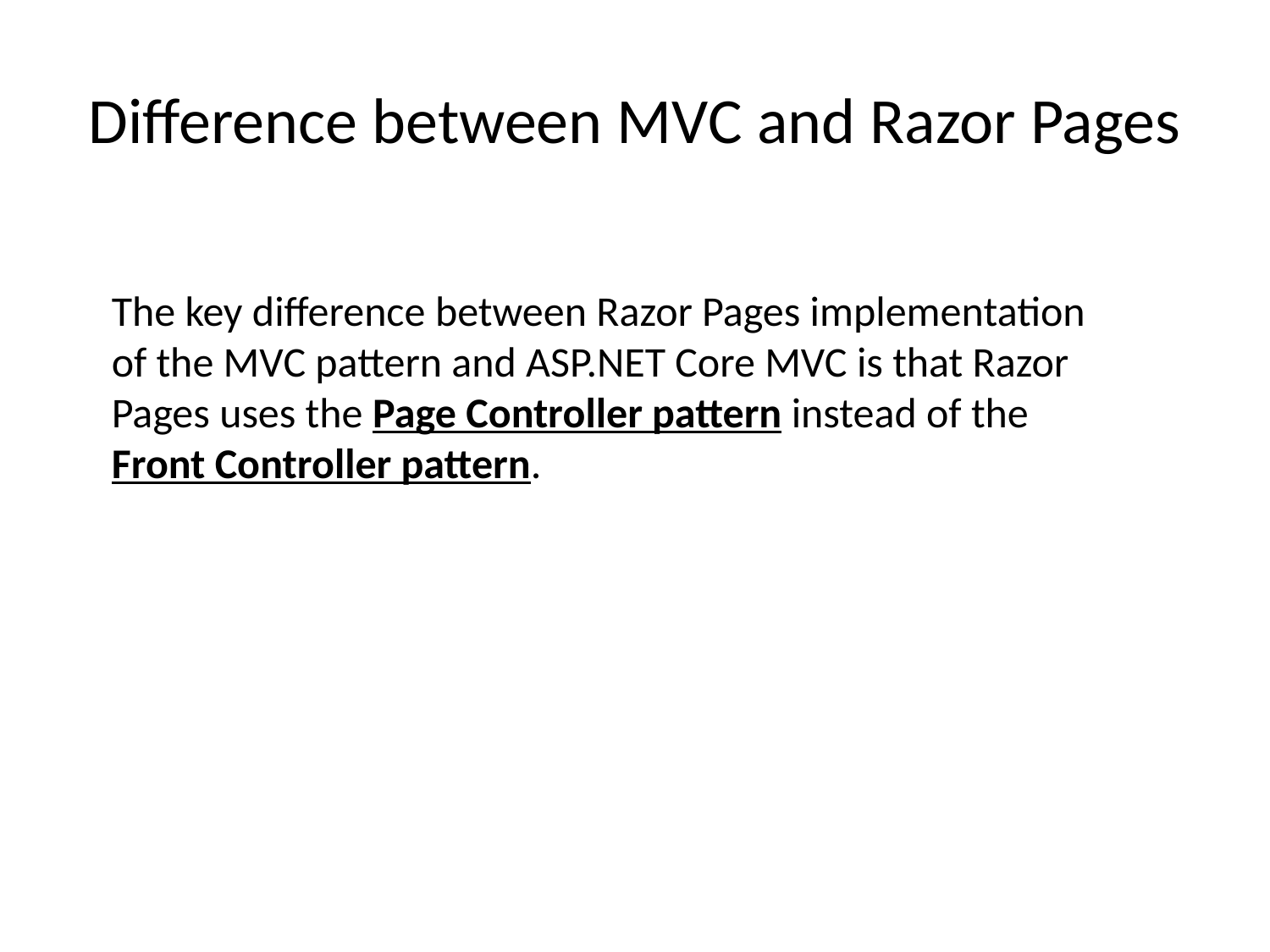

# Difference between MVC and Razor Pages
The key difference between Razor Pages implementation of the MVC pattern and ASP.NET Core MVC is that Razor Pages uses the Page Controller pattern instead of the Front Controller pattern.